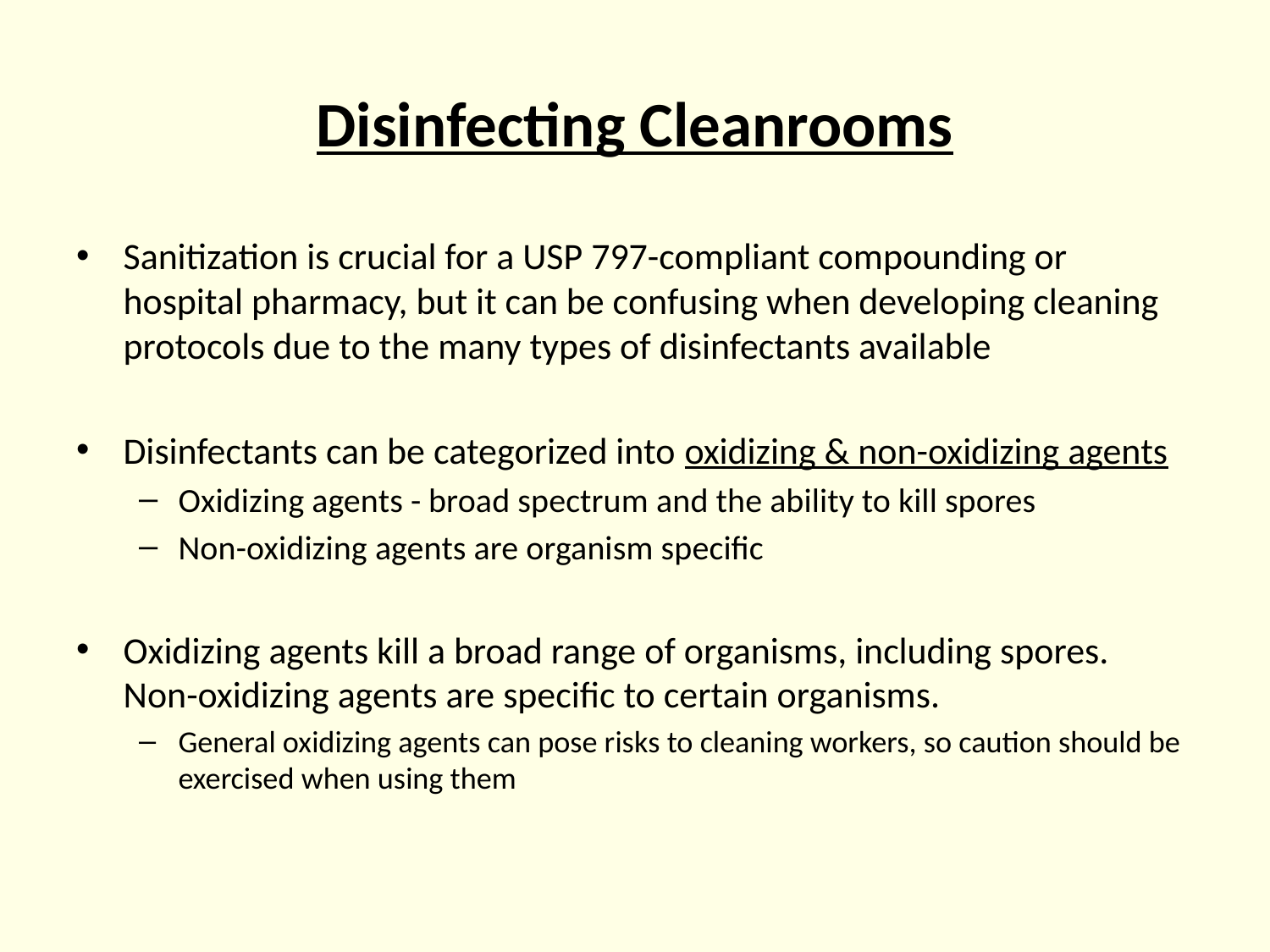

# Disinfecting Cleanrooms
Sanitization is crucial for a USP 797-compliant compounding or hospital pharmacy, but it can be confusing when developing cleaning protocols due to the many types of disinfectants available

Disinfectants can be categorized into oxidizing & non-oxidizing agents
Oxidizing agents - broad spectrum and the ability to kill spores
Non-oxidizing agents are organism specific

Oxidizing agents kill a broad range of organisms, including spores.  Non-oxidizing agents are specific to certain organisms.
General oxidizing agents can pose risks to cleaning workers, so caution should be exercised when using them